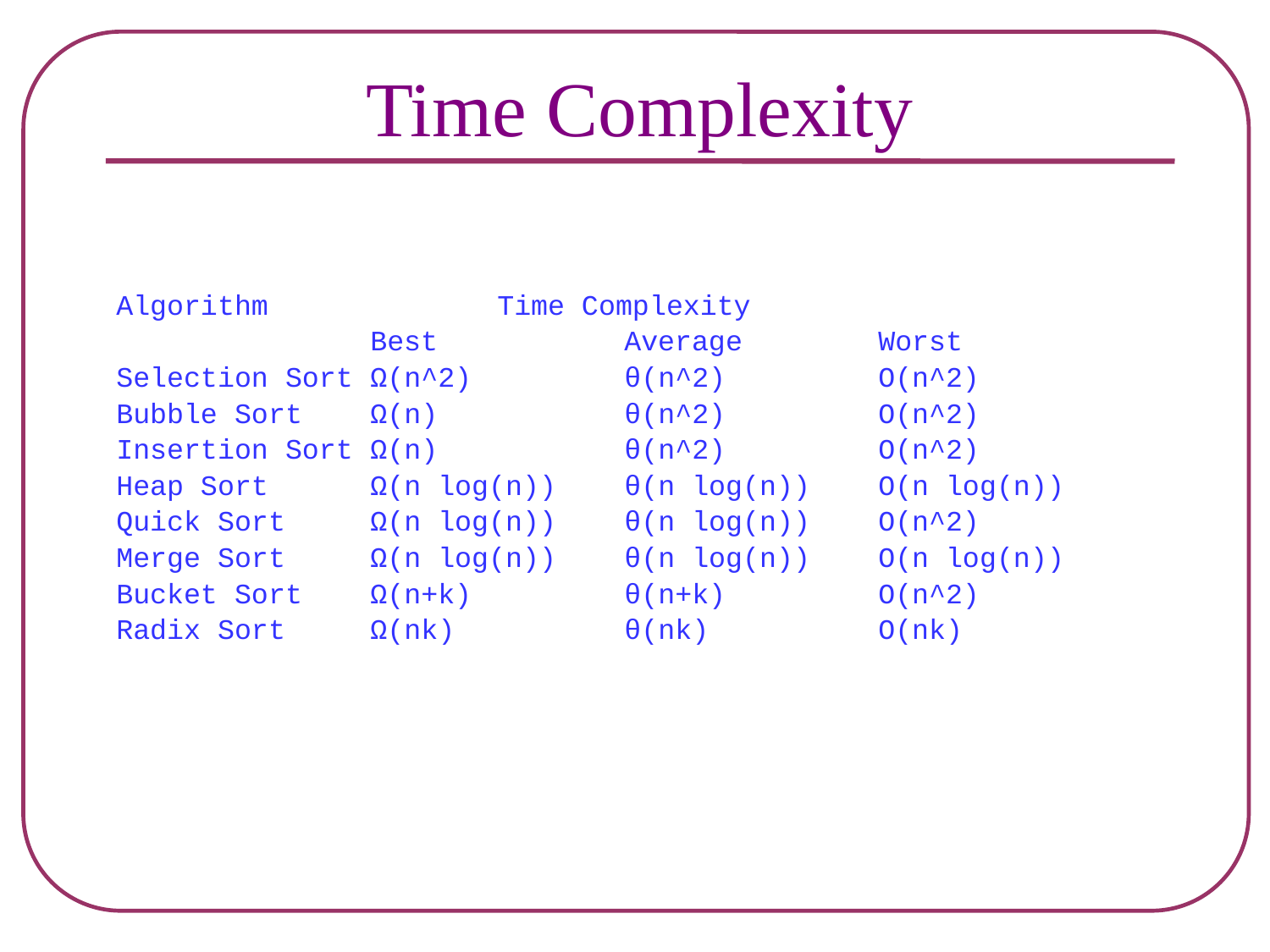

# Time Complexity
Algorithm		Time Complexity
  		Best		Average		Worst
Selection Sort	Ω(n^2)		θ(n^2)		O(n^2)
Bubble Sort	Ω(n)		θ(n^2)		O(n^2)
Insertion Sort	Ω(n)		θ(n^2)		O(n^2)
Heap Sort	Ω(n log(n))	θ(n log(n))	O(n log(n))
Quick Sort	Ω(n log(n))	θ(n log(n))	O(n^2)
Merge Sort	Ω(n log(n))	θ(n log(n))	O(n log(n))
Bucket Sort	Ω(n+k)		θ(n+k)		O(n^2)
Radix Sort	Ω(nk)		θ(nk)		O(nk)